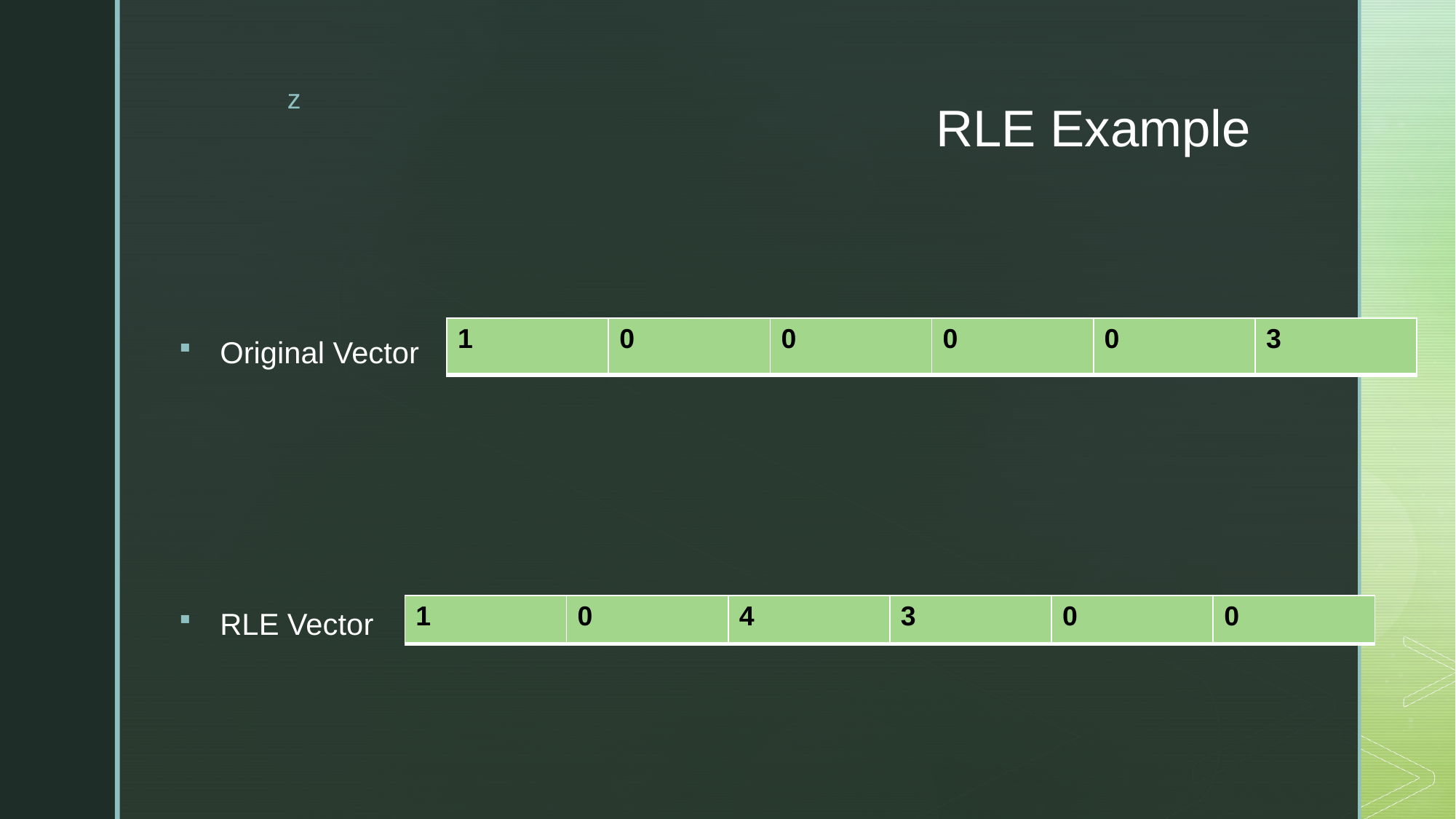

# RLE Example
Original Vector

RLE Vector
| 1 | 0 | 0 | 0 | 0 | 3 |
| --- | --- | --- | --- | --- | --- |
| 1 | 0 | 4 | 3 | 0 | 0 |
| --- | --- | --- | --- | --- | --- |